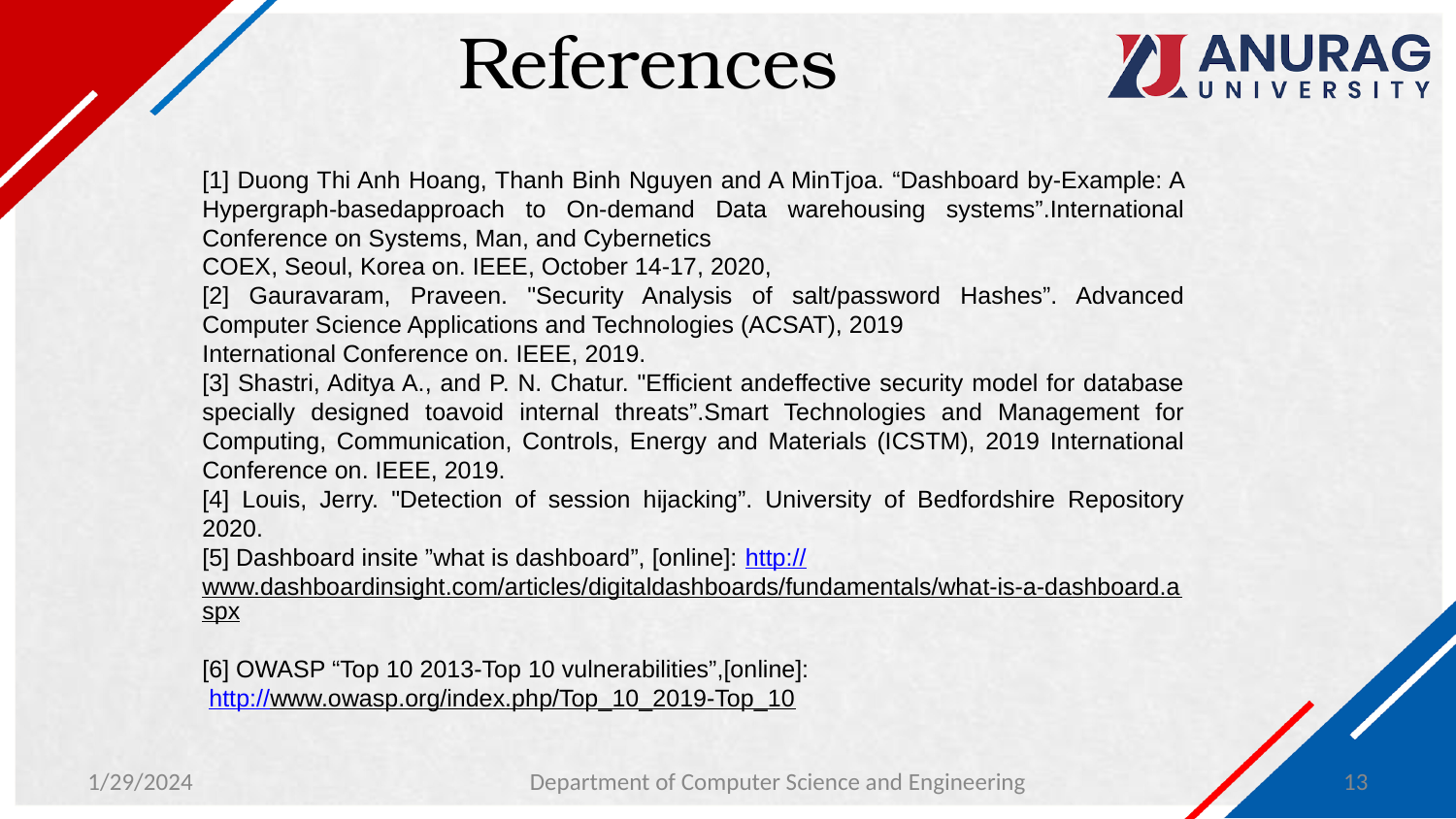

# References
[1] Duong Thi Anh Hoang, Thanh Binh Nguyen and A MinTjoa. “Dashboard by-Example: A Hypergraph-basedapproach to On-demand Data warehousing systems”.International Conference on Systems, Man, and Cybernetics
COEX, Seoul, Korea on. IEEE, October 14-17, 2020,
[2] Gauravaram, Praveen. "Security Analysis of salt/password Hashes”. Advanced Computer Science Applications and Technologies (ACSAT), 2019
International Conference on. IEEE, 2019.
[3] Shastri, Aditya A., and P. N. Chatur. "Efficient andeffective security model for database specially designed toavoid internal threats”.Smart Technologies and Management for Computing, Communication, Controls, Energy and Materials (ICSTM), 2019 International Conference on. IEEE, 2019.
[4] Louis, Jerry. "Detection of session hijacking”. University of Bedfordshire Repository 2020.
[5] Dashboard insite ”what is dashboard”, [online]: http://www.dashboardinsight.com/articles/digitaldashboards/fundamentals/what-is-a-dashboard.aspx
[6] OWASP “Top 10 2013-Top 10 vulnerabilities”,[online]:
 http://www.owasp.org/index.php/Top_10_2019-Top_10

1/29/2024
Department of Computer Science and Engineering
13